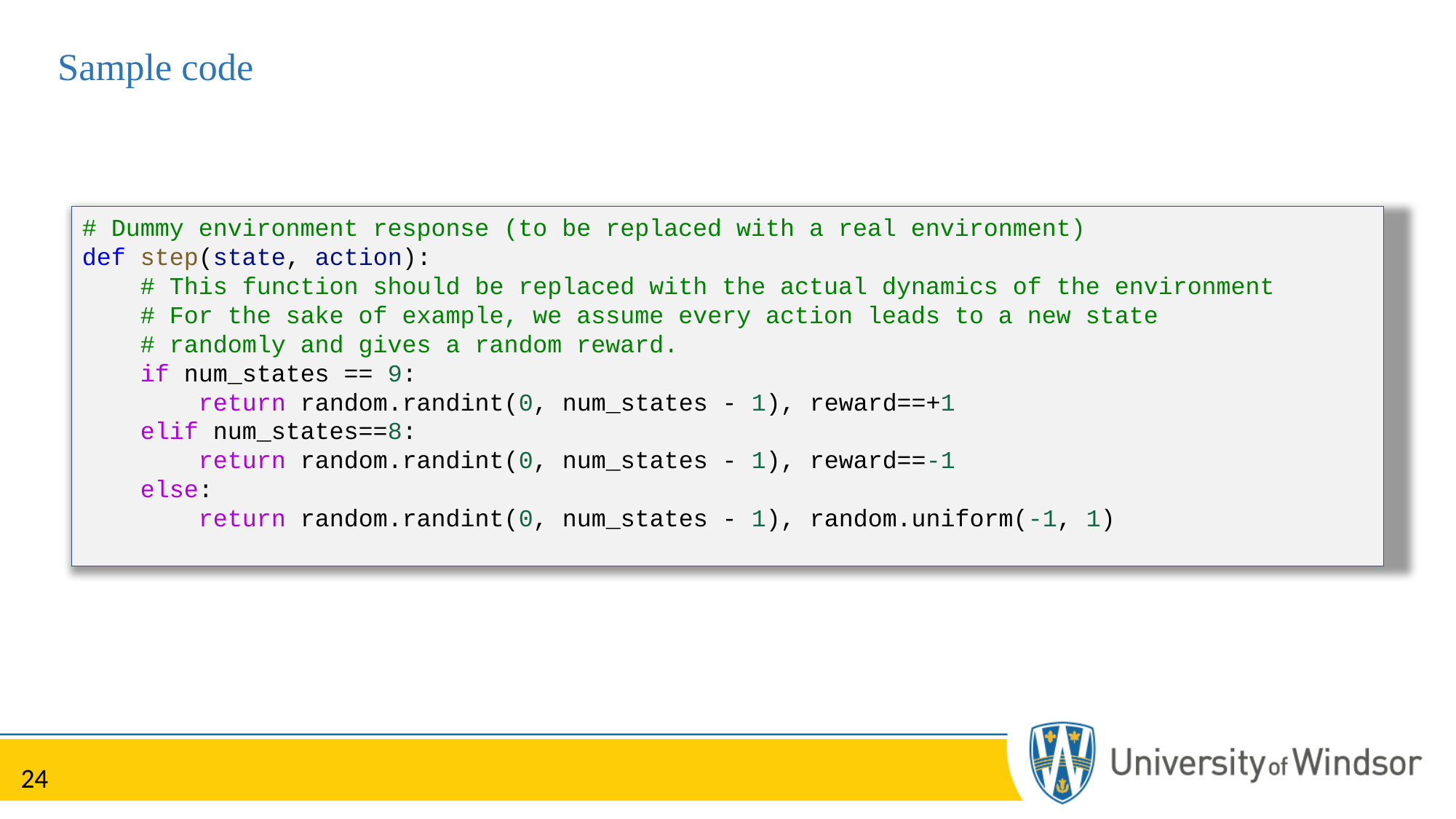

# Sample code
# Dummy environment response (to be replaced with a real environment)
def step(state, action):
    # This function should be replaced with the actual dynamics of the environment
    # For the sake of example, we assume every action leads to a new state
    # randomly and gives a random reward.
    if num_states == 9:
        return random.randint(0, num_states - 1), reward==+1
    elif num_states==8:
        return random.randint(0, num_states - 1), reward==-1
    else:
        return random.randint(0, num_states - 1), random.uniform(-1, 1)

24